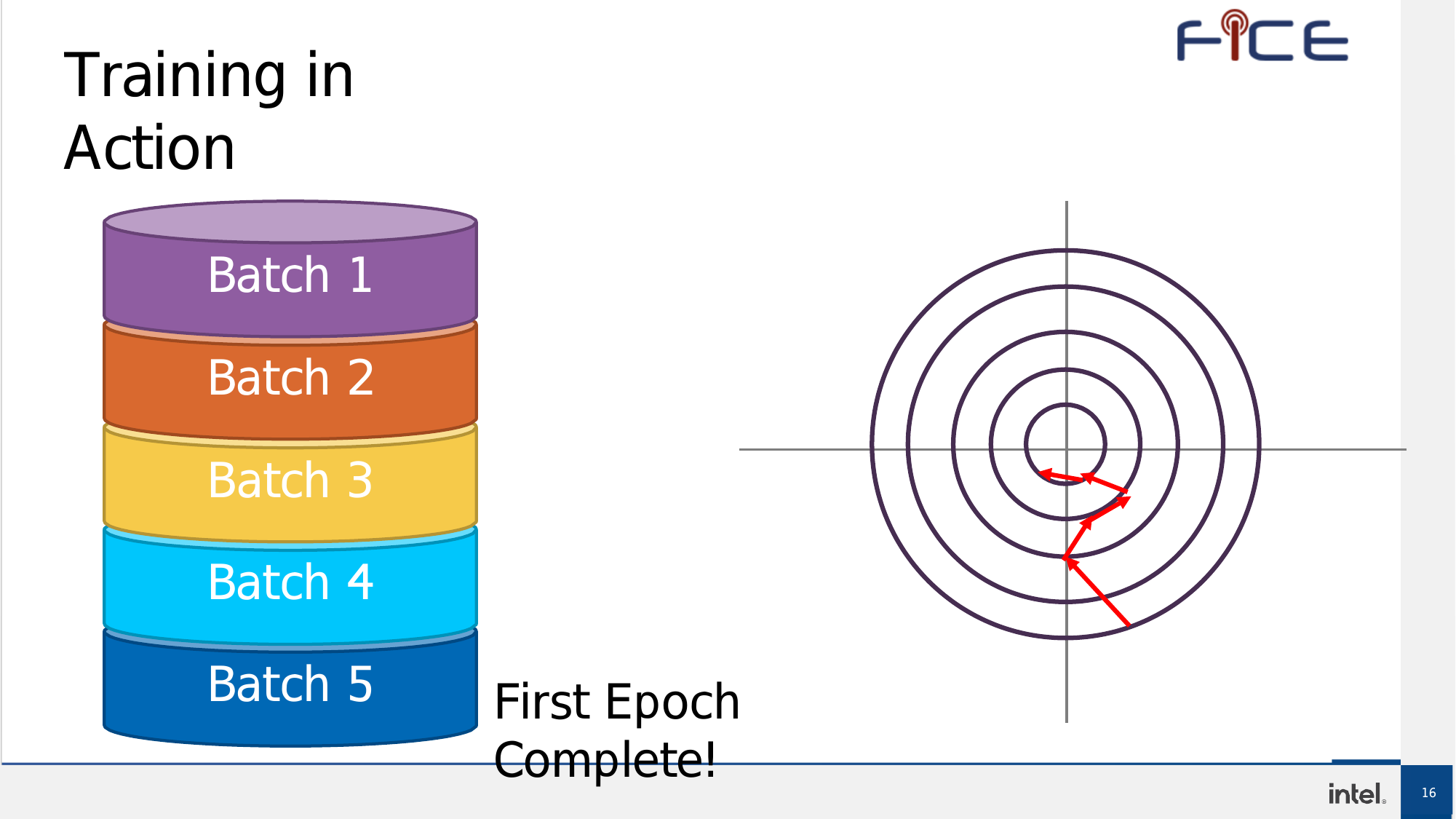

# Training in Action

Batch 1
Batch 2
Batch 3
Batch 4
Batch 5
First Epoch Complete!
16